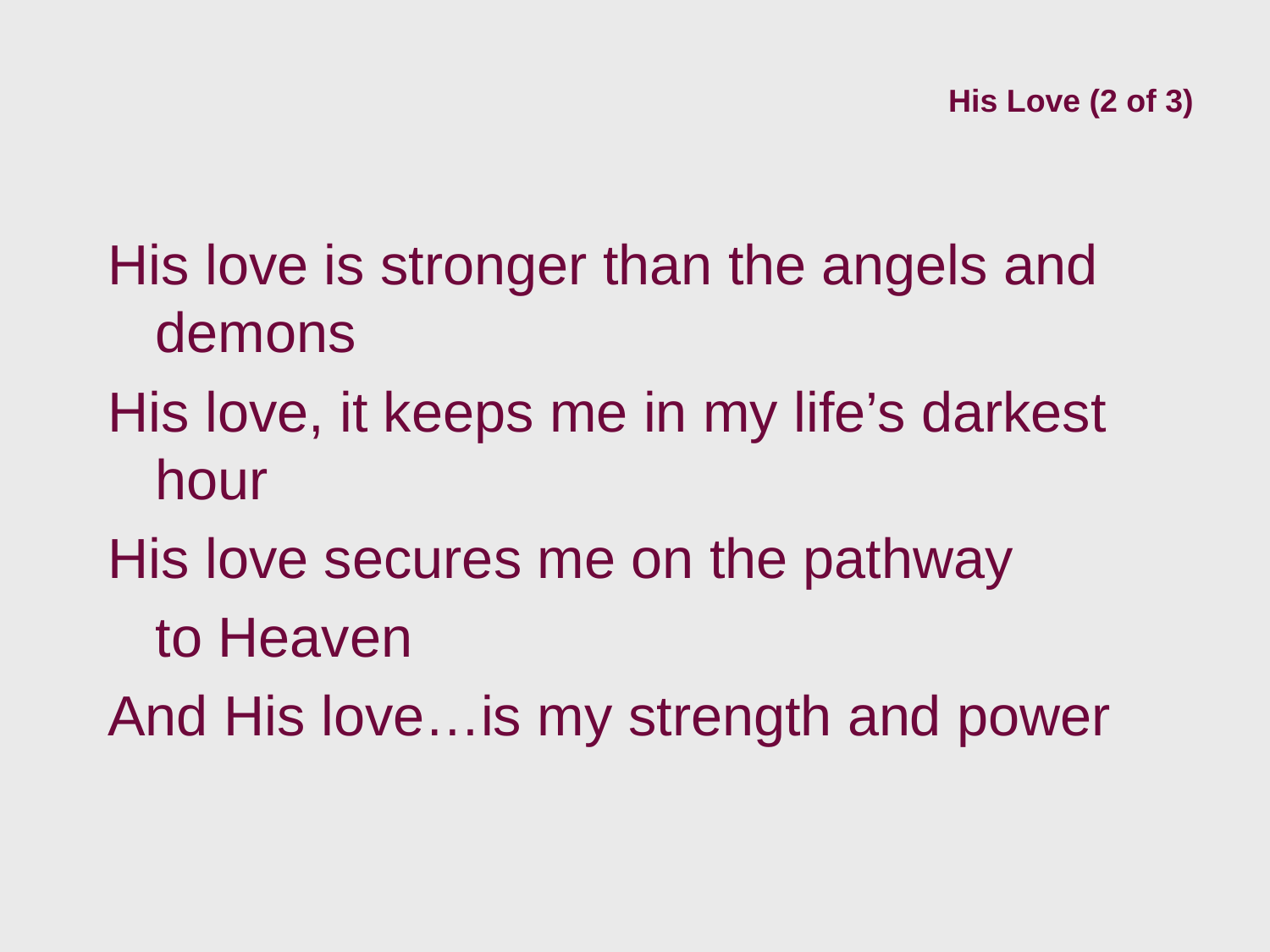

# His Love (2 of 3)
His love is stronger than the angels and demons
His love, it keeps me in my life’s darkest hour
His love secures me on the pathway
 	to Heaven
And His love…is my strength and power